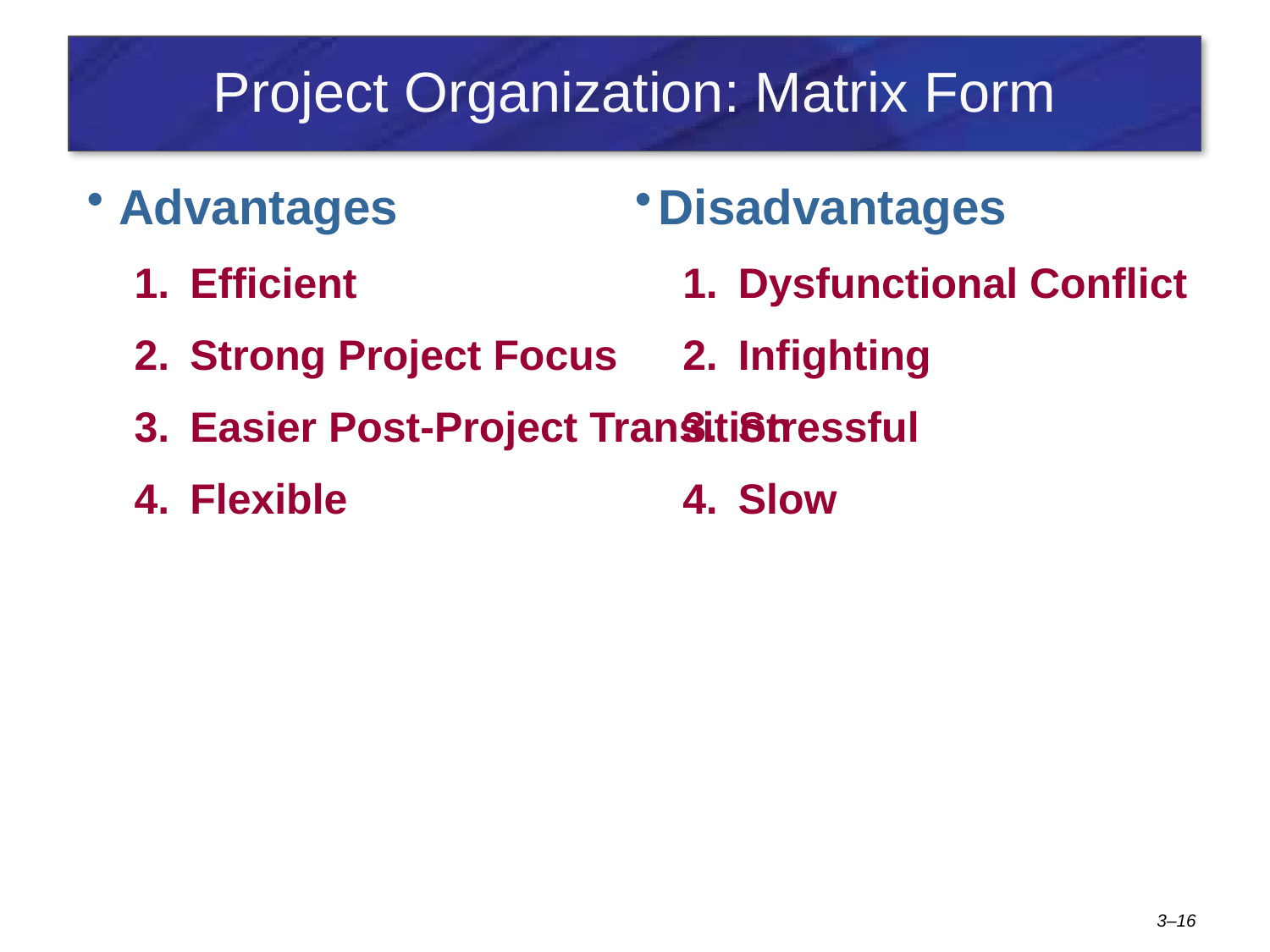

# Project Organization: Matrix Form
Advantages
Efficient
Strong Project Focus
Easier Post-Project Transition
Flexible
Disadvantages
Dysfunctional Conflict
Infighting
Stressful
Slow
3–16